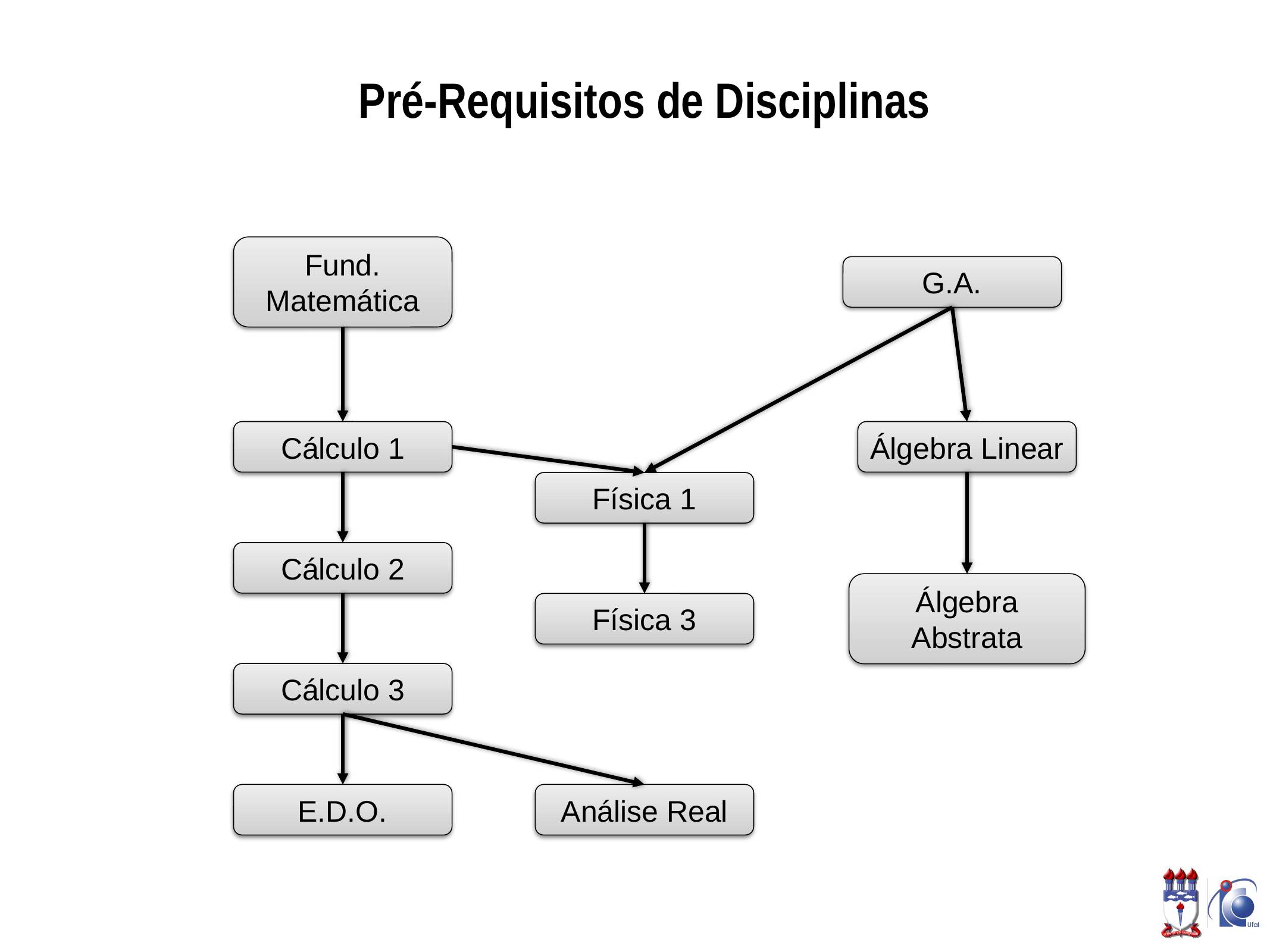

Pré-Requisitos de Disciplinas
Fund. Matemática
G.A.
Álgebra Linear
Cálculo 1
Física 1
Cálculo 2
Álgebra Abstrata
Física 3
Cálculo 3
Análise Real
E.D.O.